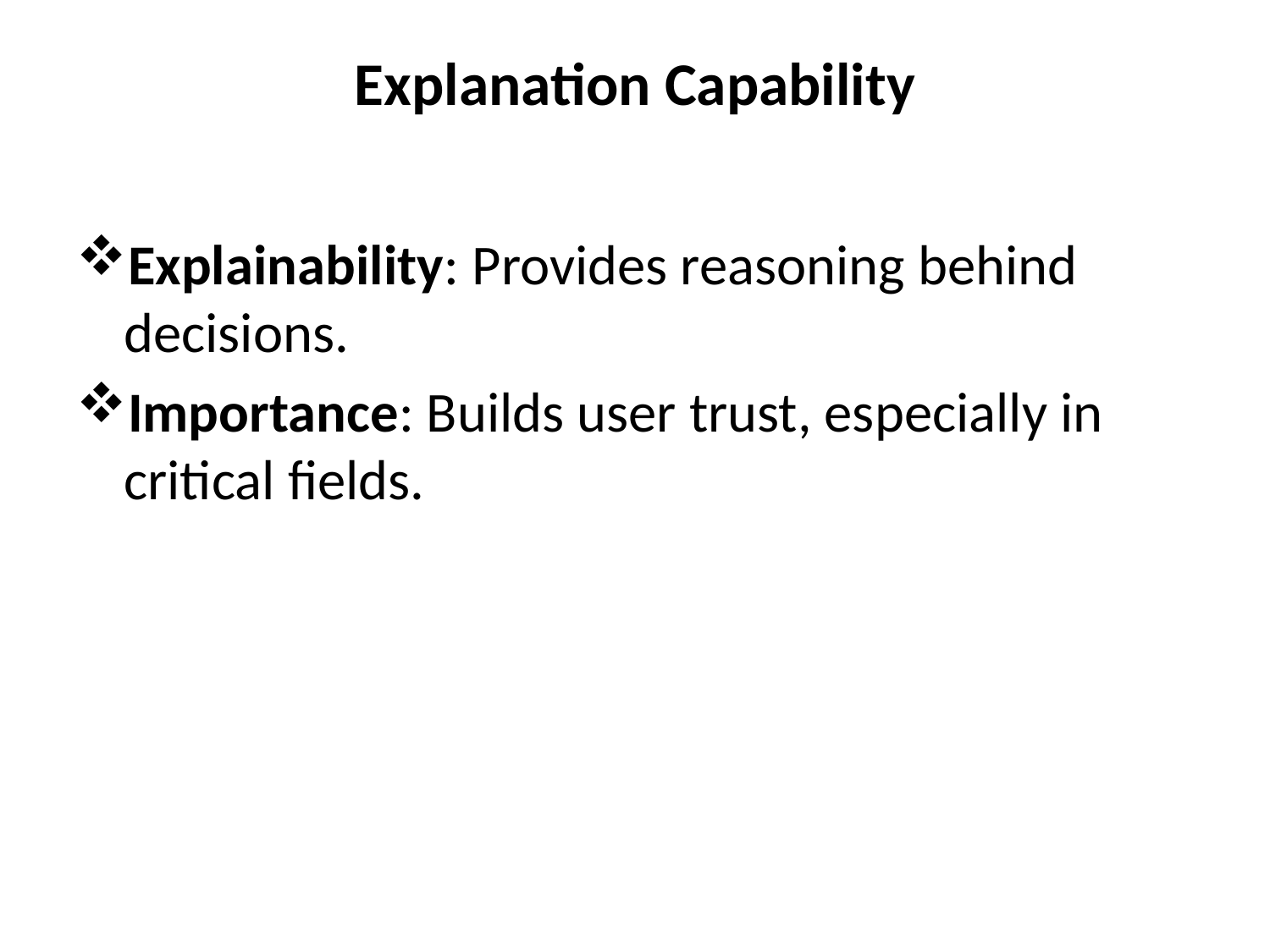

# Explanation Capability
Explainability: Provides reasoning behind decisions.
Importance: Builds user trust, especially in critical fields.